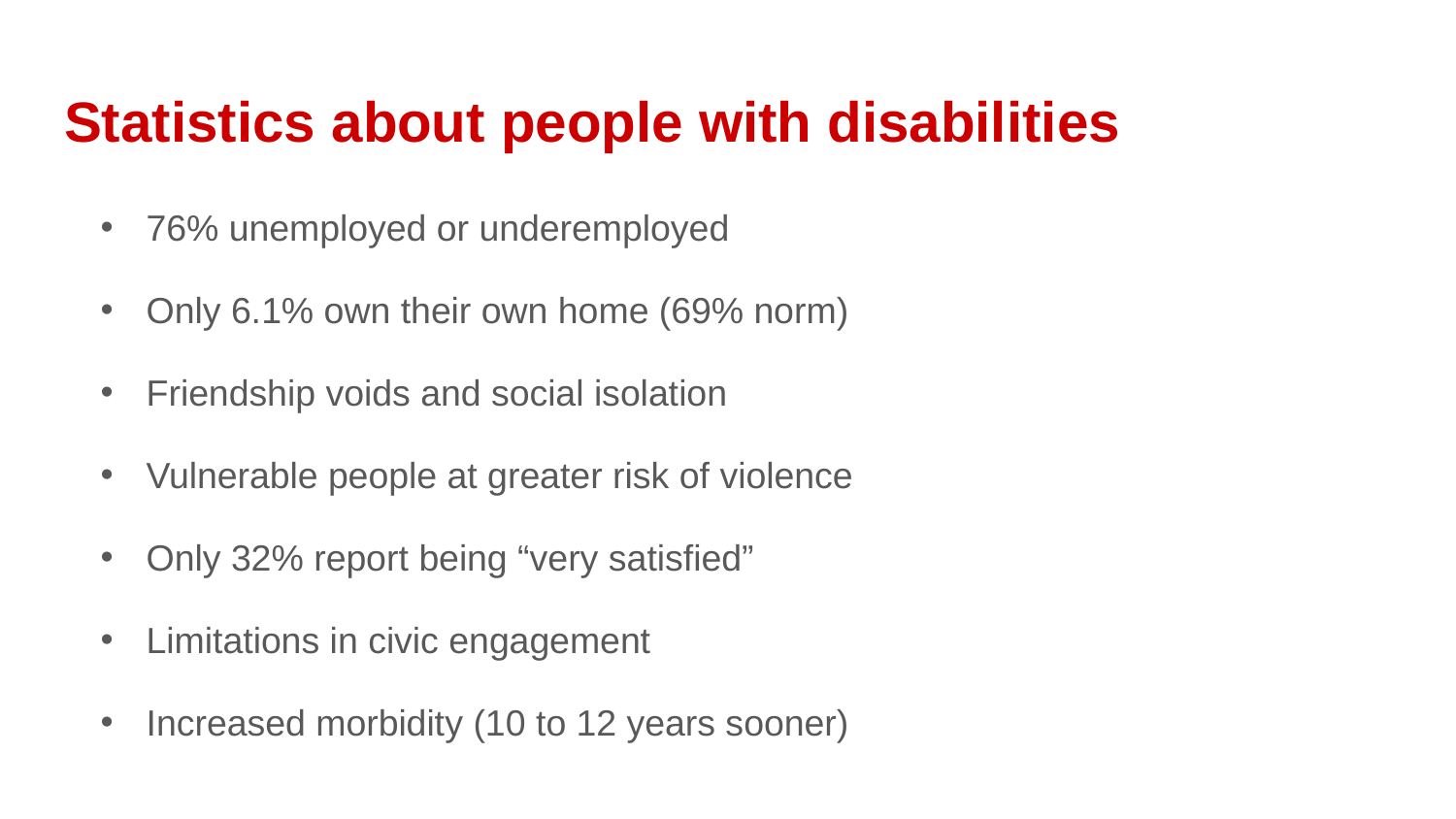

# Statistics about people with disabilities
76% unemployed or underemployed
Only 6.1% own their own home (69% norm)
Friendship voids and social isolation
Vulnerable people at greater risk of violence
Only 32% report being “very satisfied”
Limitations in civic engagement
Increased morbidity (10 to 12 years sooner)